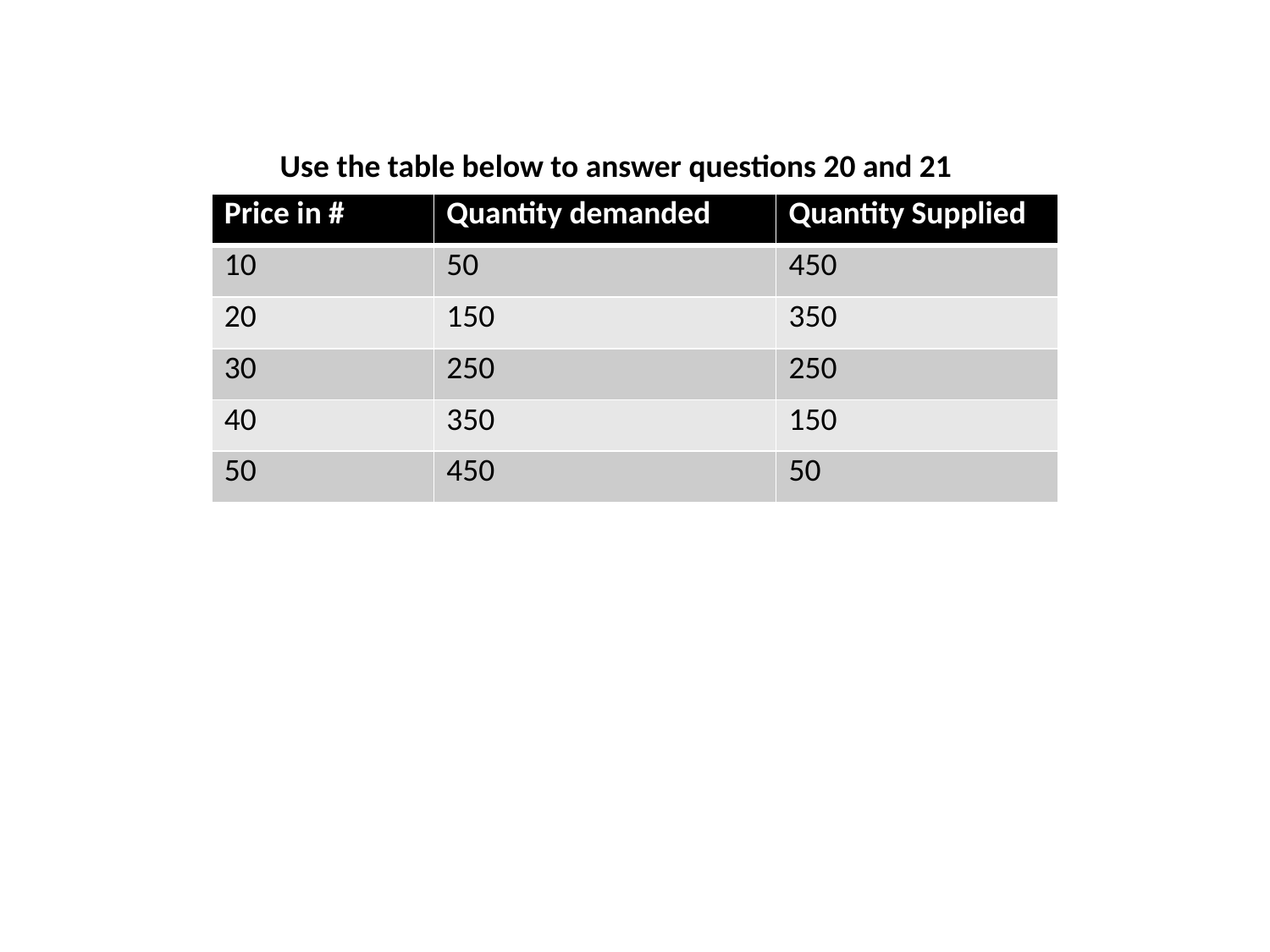

Use the table below to answer questions 20 and 21
| Price in # | Quantity demanded | Quantity Supplied |
| --- | --- | --- |
| 10 | 50 | 450 |
| 20 | 150 | 350 |
| 30 | 250 | 250 |
| 40 | 350 | 150 |
| 50 | 450 | 50 |